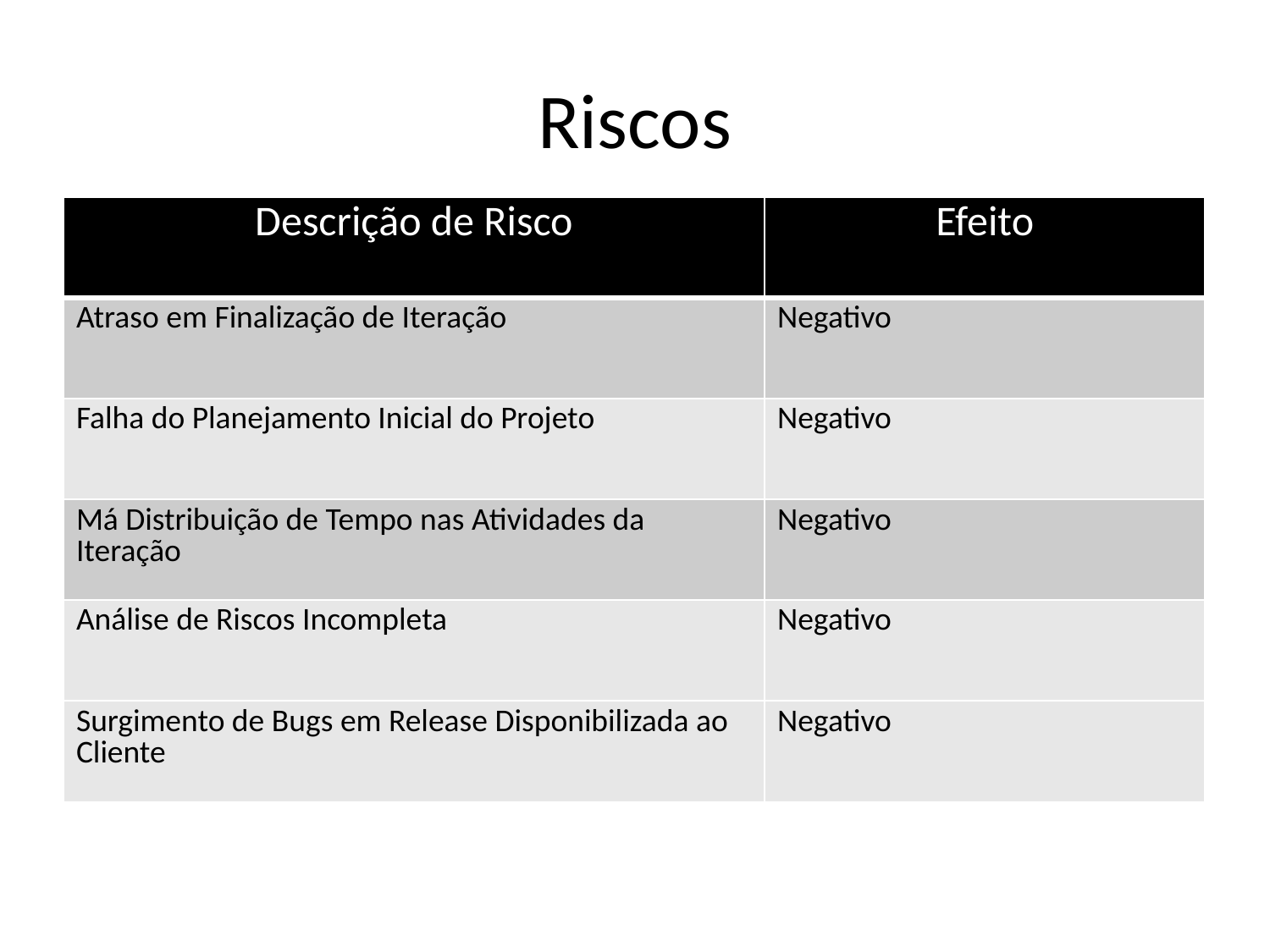

Riscos
| Descrição de Risco | Efeito |
| --- | --- |
| Atraso em Finalização de Iteração | Negativo |
| Falha do Planejamento Inicial do Projeto | Negativo |
| Má Distribuição de Tempo nas Atividades da Iteração | Negativo |
| Análise de Riscos Incompleta | Negativo |
| Surgimento de Bugs em Release Disponibilizada ao Cliente | Negativo |